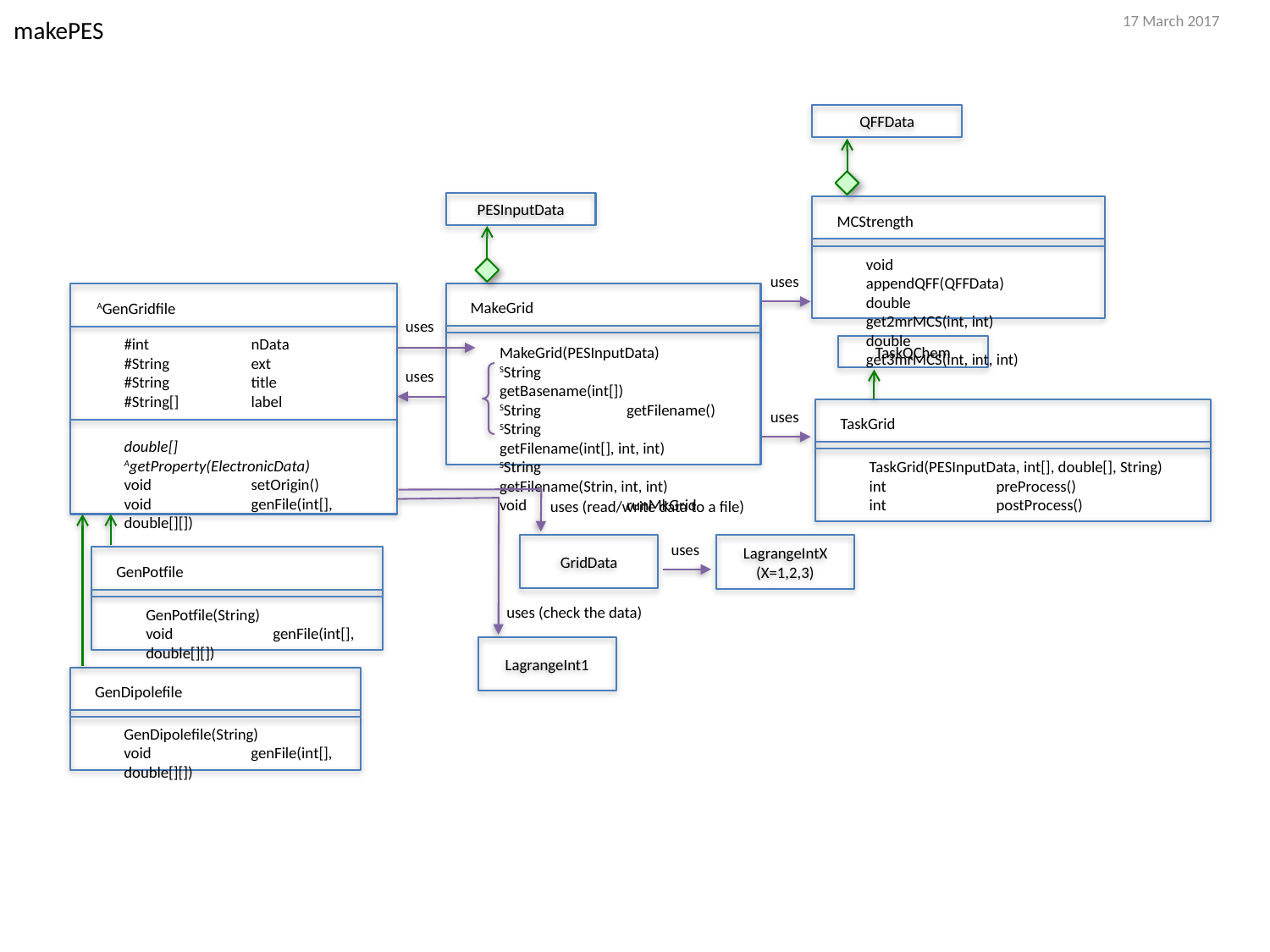

17 March 2017
makePES
QFFData

PESInputData

MCStrength

void	appendQFF(QFFData)
double	get2mrMCS(int, int)
double	get3mrMCS(int, int, int)
uses

MakeGrid
AGenGridfile
uses
#int	nData
#String	ext
#String	title
#String[]	label
TaskQChem
MakeGrid(PESInputData)
SString	getBasename(int[])
SString	getFilename()
SString	getFilename(int[], int, int)
SString	getFilename(Strin, int, int)
void	runMkGrid
uses

uses
TaskGrid
double[]	AgetProperty(ElectronicData)
void 	setOrigin()
void	genFile(int[], double[][])
TaskGrid(PESInputData, int[], double[], String)
int	preProcess()
int	postProcess()

uses (read/write data to a file)

uses
GridData
LagrangeIntX (X=1,2,3)

GenPotfile
uses (check the data)
GenPotfile(String)
void	genFile(int[], double[][])
LagrangeInt1

GenDipolefile
GenDipolefile(String)
void	genFile(int[], double[][])